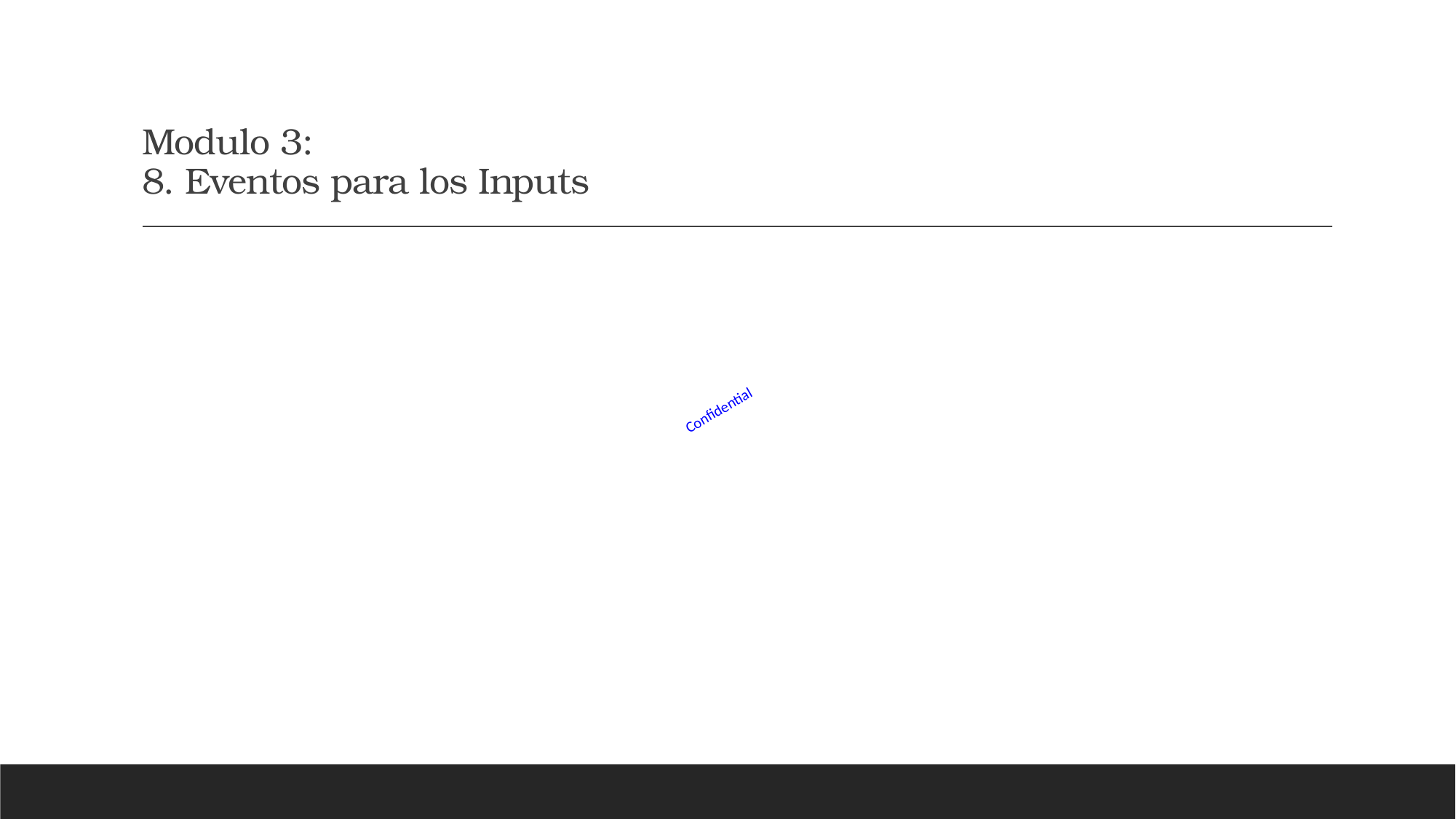

# Modulo 3: 8. Eventos para los Inputs